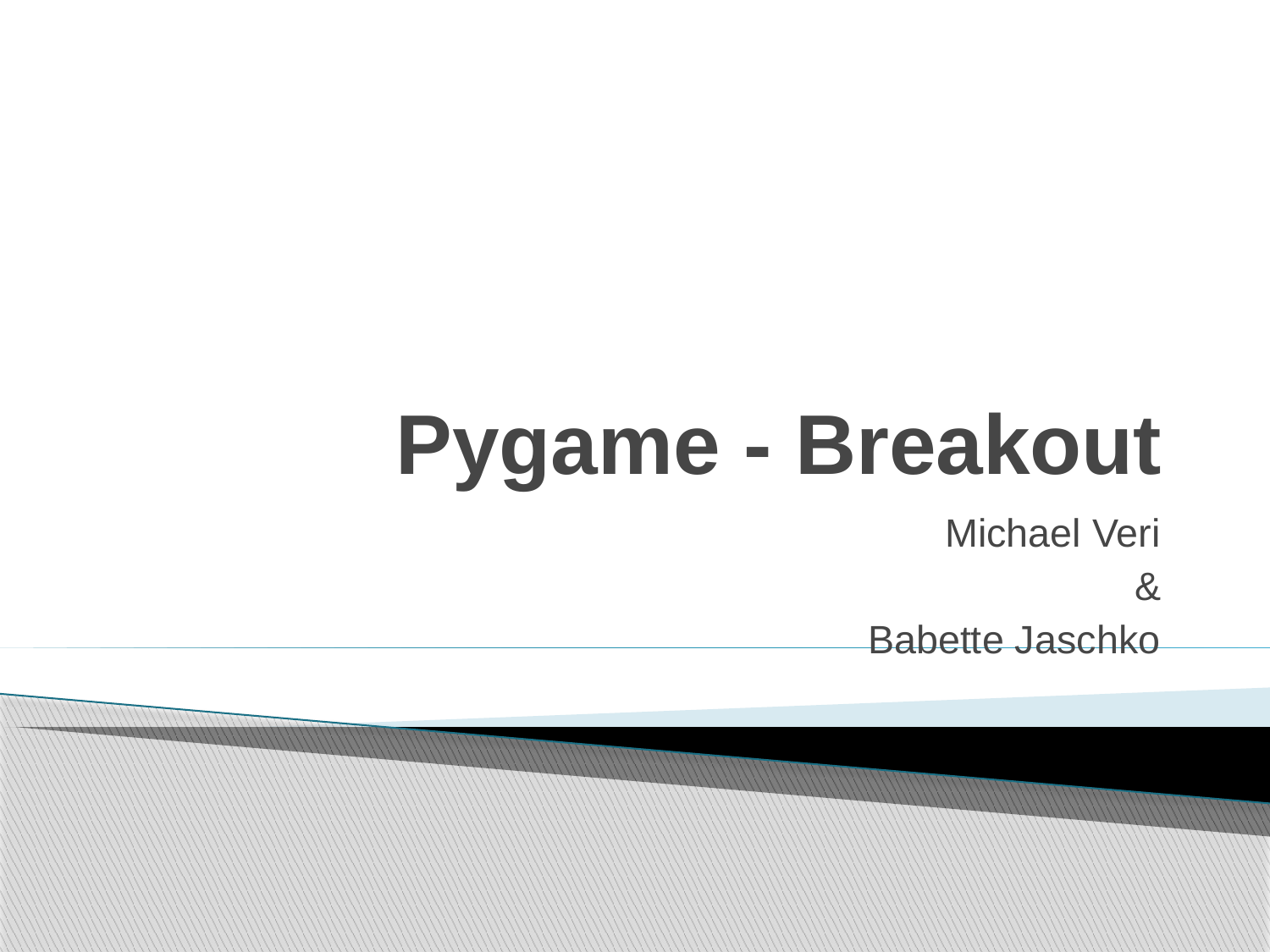

# Pygame - Breakout
Michael Veri
&
Babette Jaschko